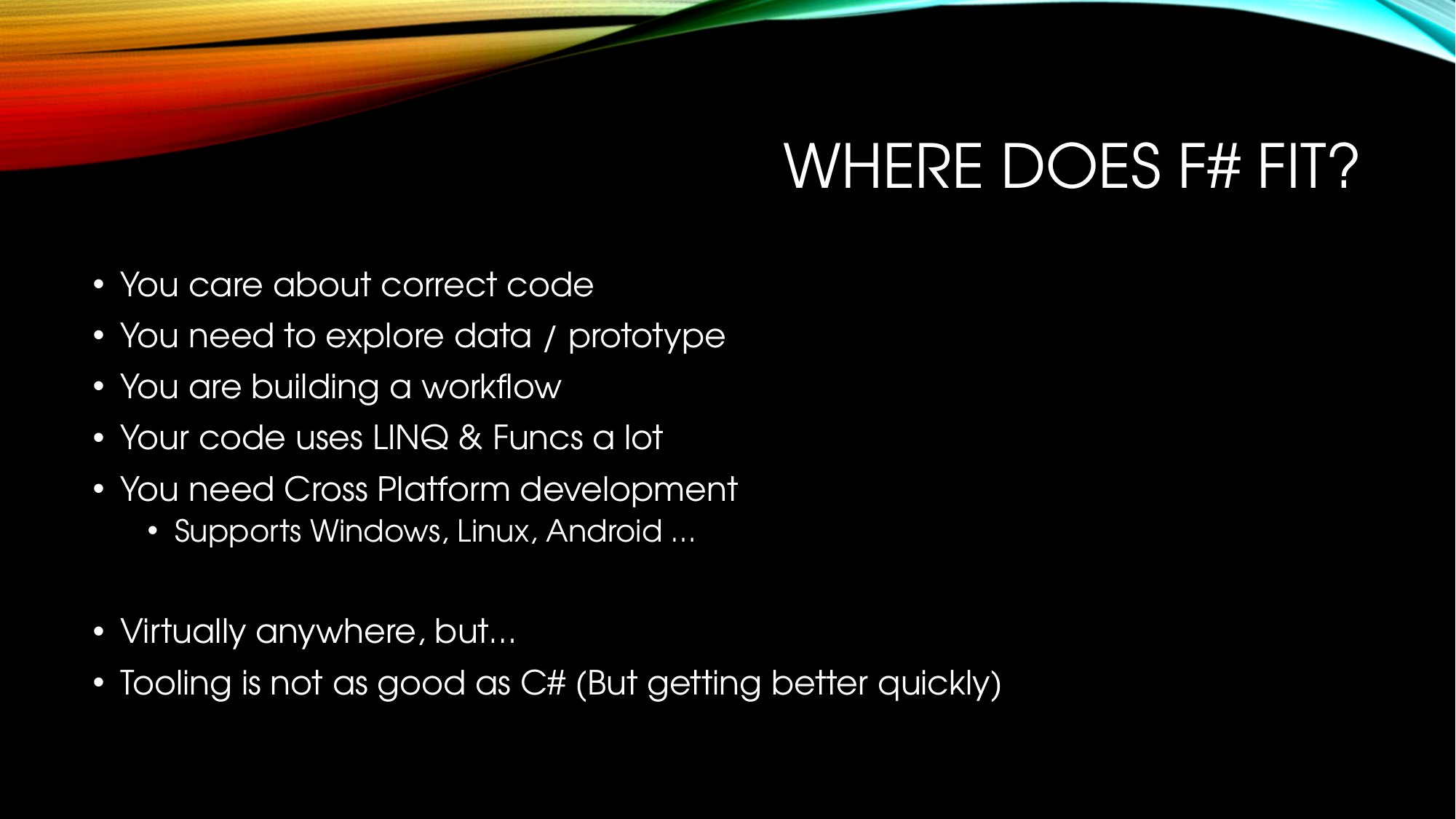

# Where does F# fit?
You care about correct code
You need to explore data / prototype
You are building a workflow
Your code uses LINQ & Funcs a lot
You need Cross Platform development
Supports Windows, Linux, Android …

Virtually anywhere, but…
Tooling is not as good as C# (But getting better quickly)